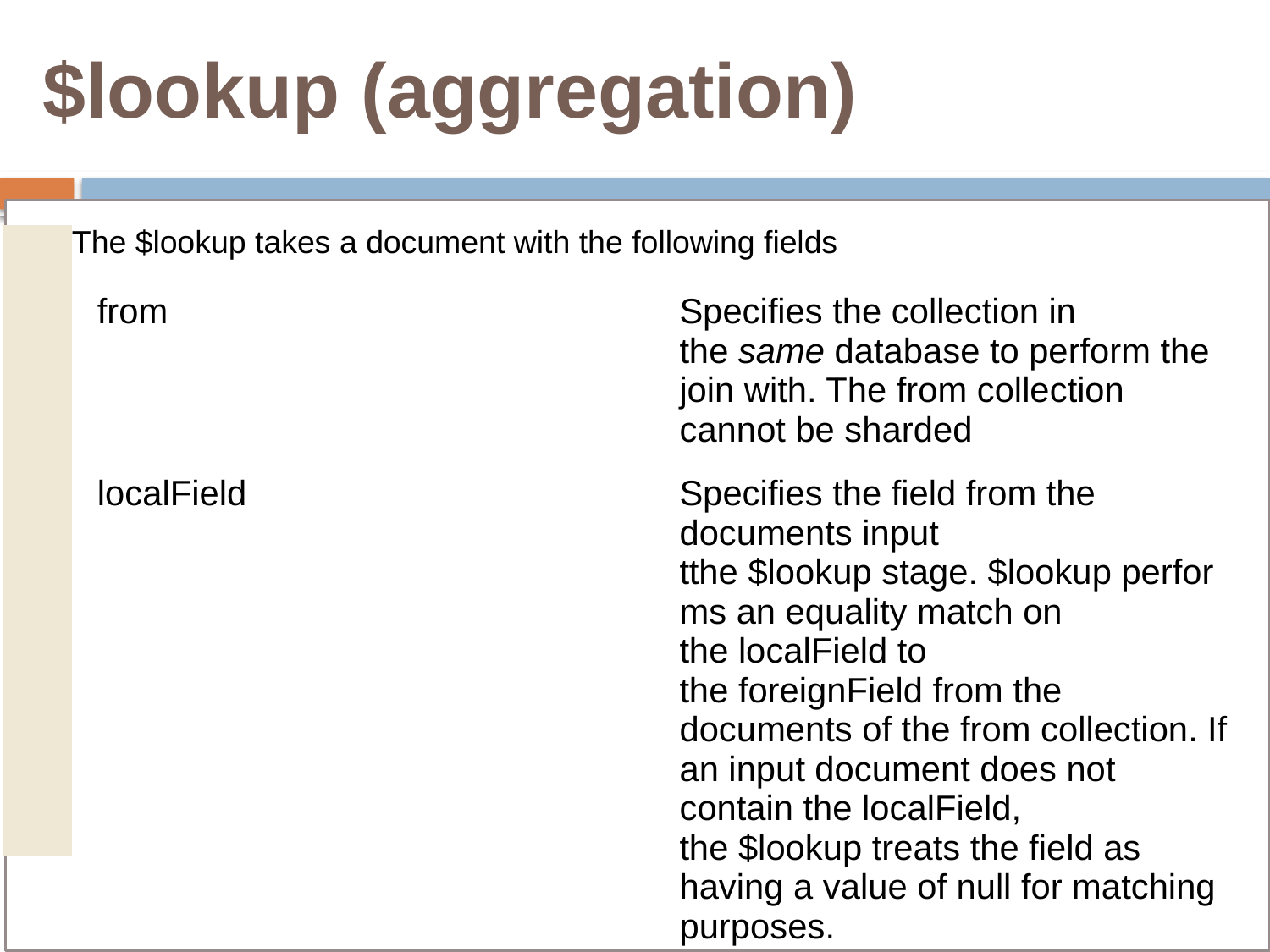

# $lookup (aggregation)

|  | The $lookup takes a document with the following fields |
| --- | --- |
| from | Specifies the collection in the same database to perform the join with. The from collection cannot be sharded |
| --- | --- |
| localField | Specifies the field from the documents input tthe $lookup stage. $lookup performs an equality match on the localField to the foreignField from the documents of the from collection. If an input document does not contain the localField, the $lookup treats the field as having a value of null for matching purposes. |